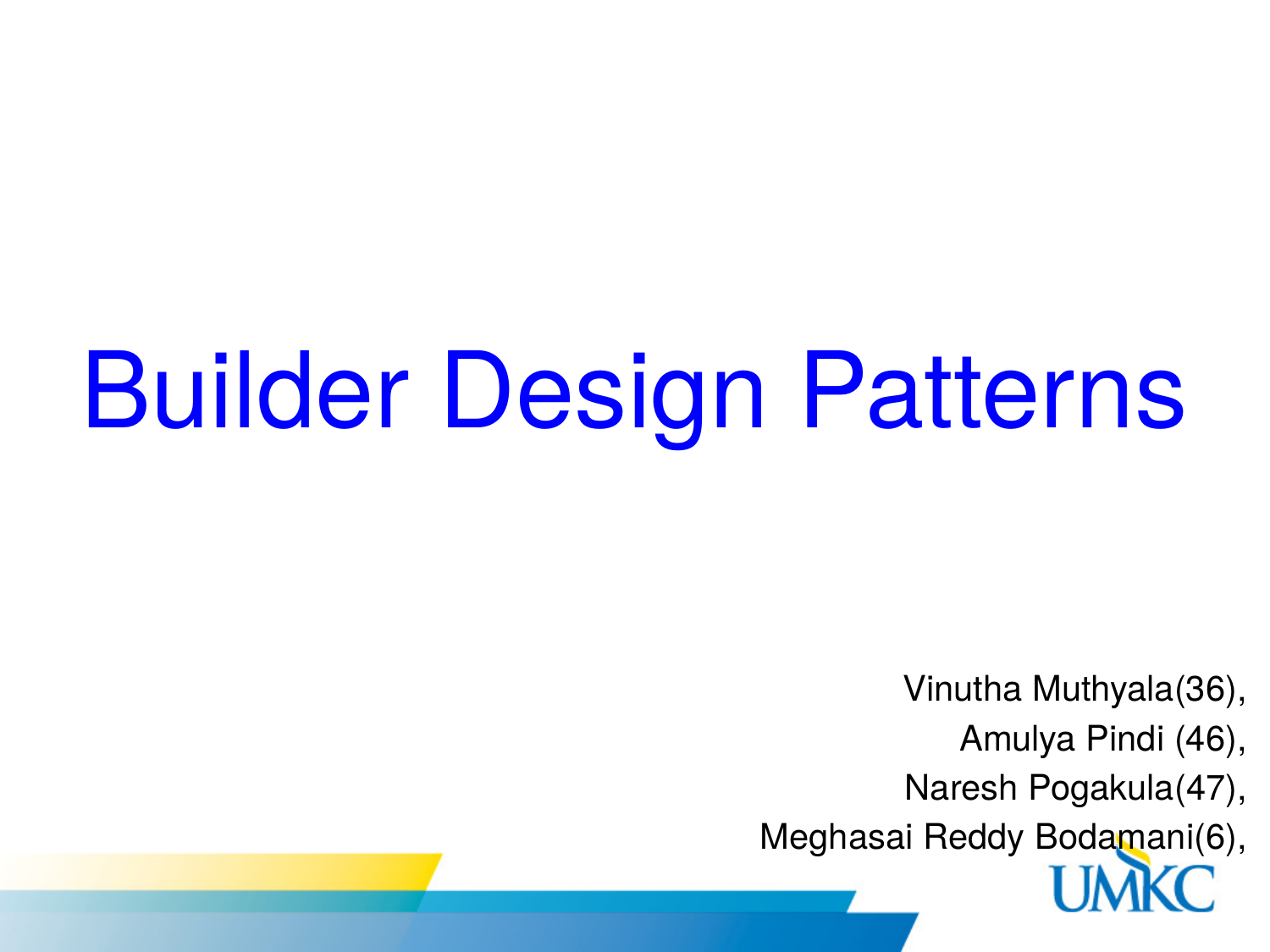

Builder Design Patterns
Vinutha Muthyala(36),
Amulya Pindi (46),
Naresh Pogakula(47),
Meghasai Reddy Bodamani(6),